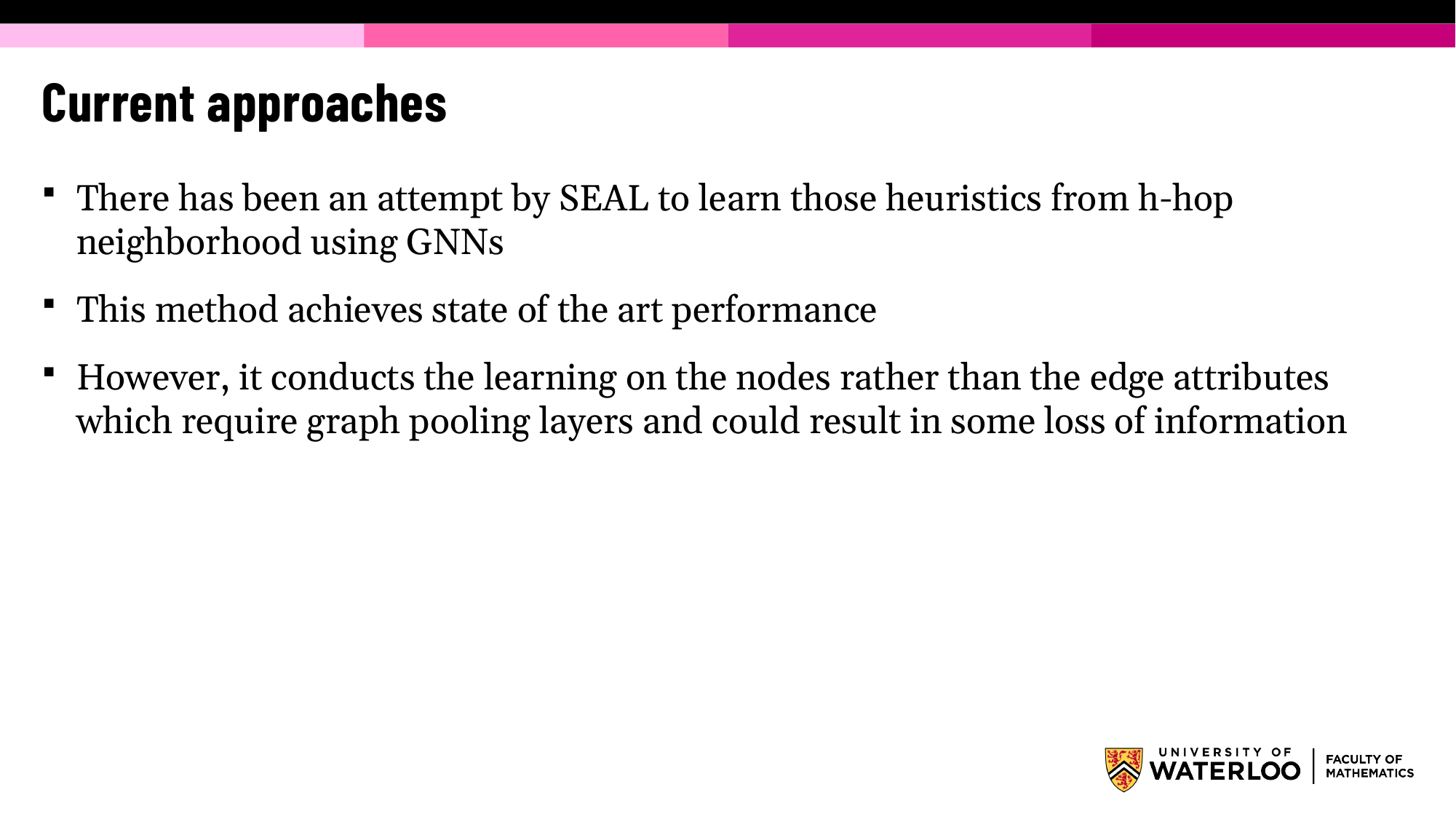

# Current approaches
There has been an attempt by SEAL to learn those heuristics from h-hop neighborhood using GNNs
This method achieves state of the art performance
However, it conducts the learning on the nodes rather than the edge attributes which require graph pooling layers and could result in some loss of information